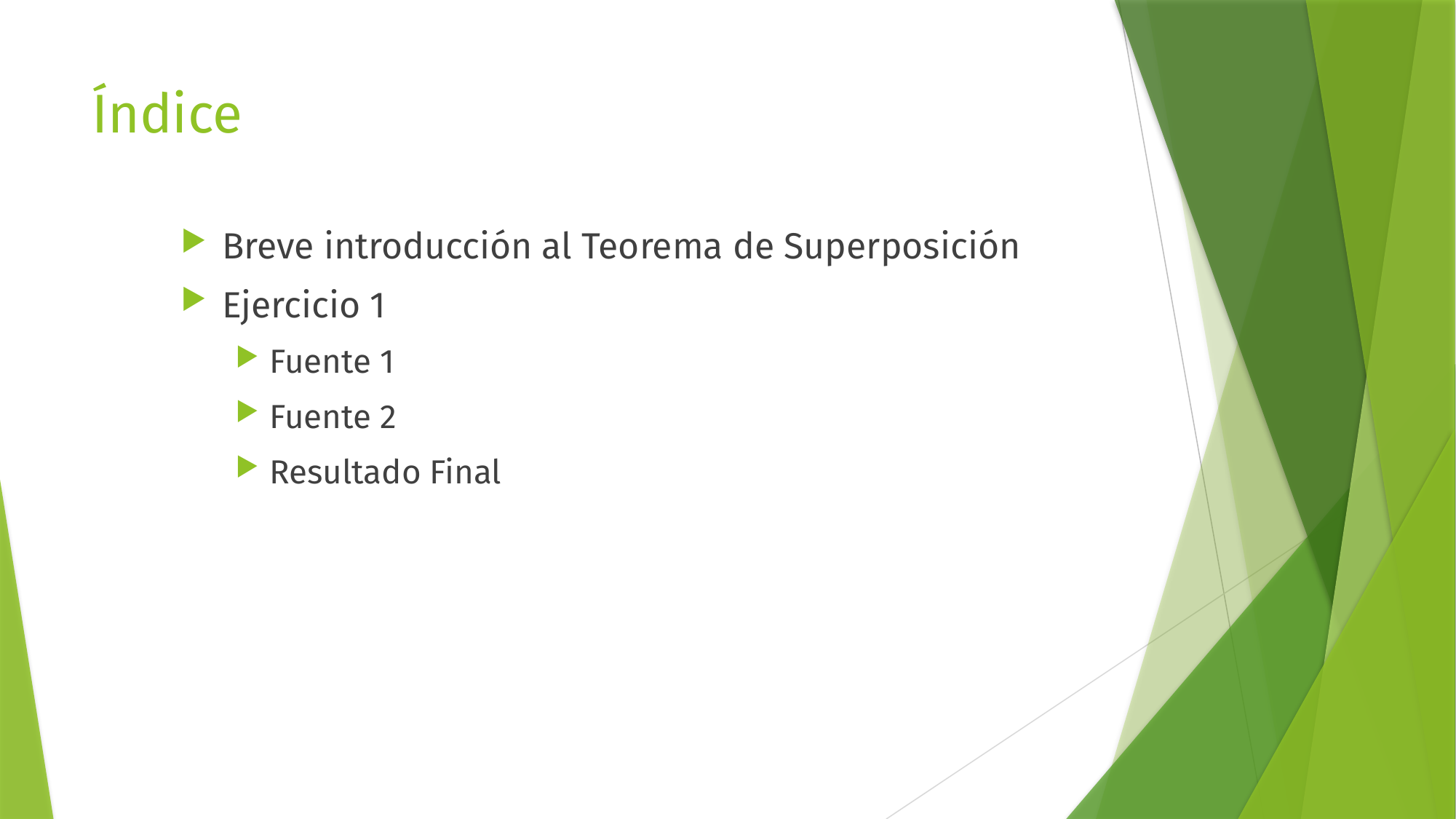

# Índice
Breve introducción al Teorema de Superposición
Ejercicio 1
Fuente 1
Fuente 2
Resultado Final